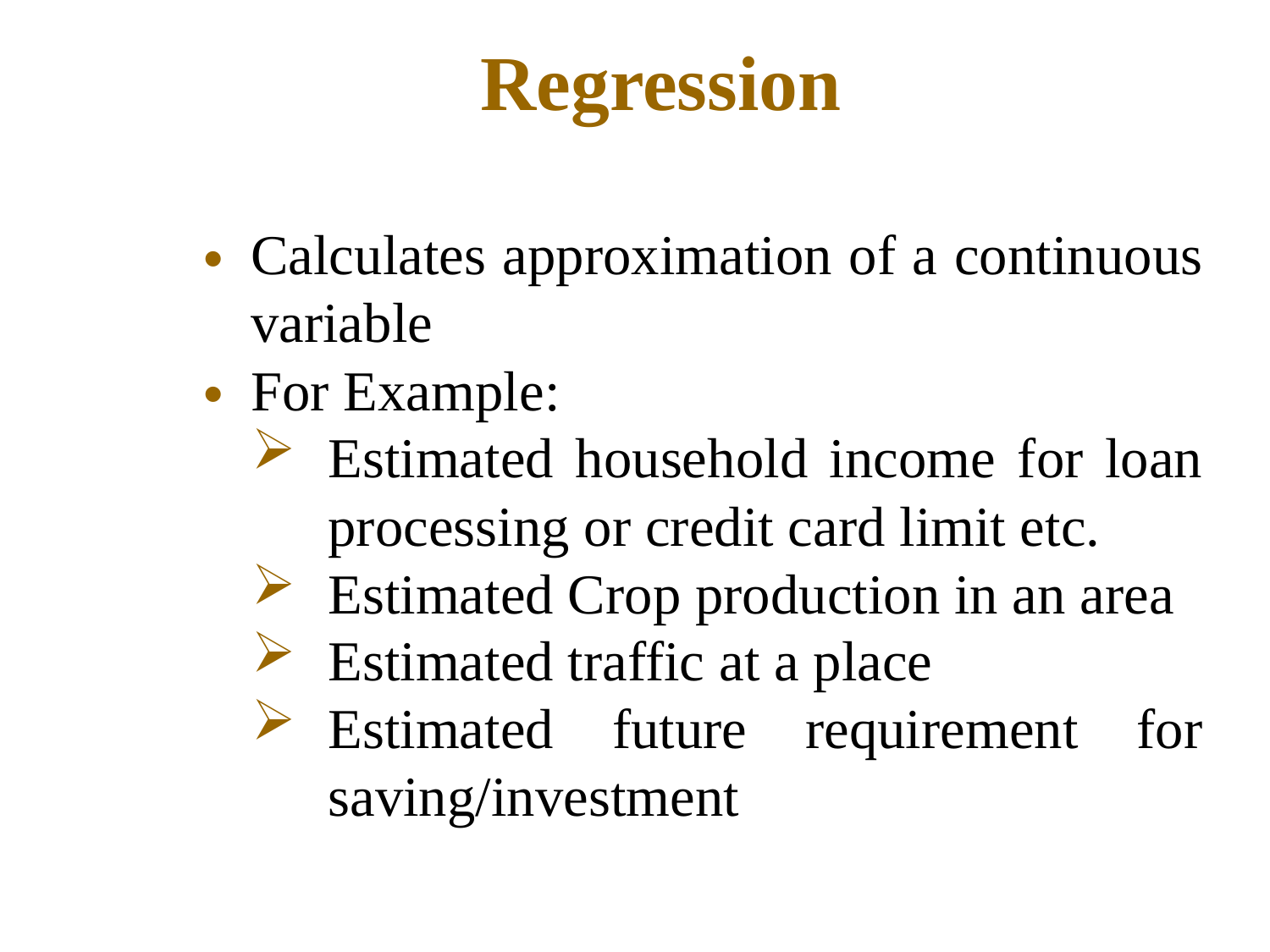

Regression

Calculates approximation of a continuous variable
For Example:
Estimated household income for loan processing or credit card limit etc.
Estimated Crop production in an area
Estimated traffic at a place
Estimated future requirement for saving/investment